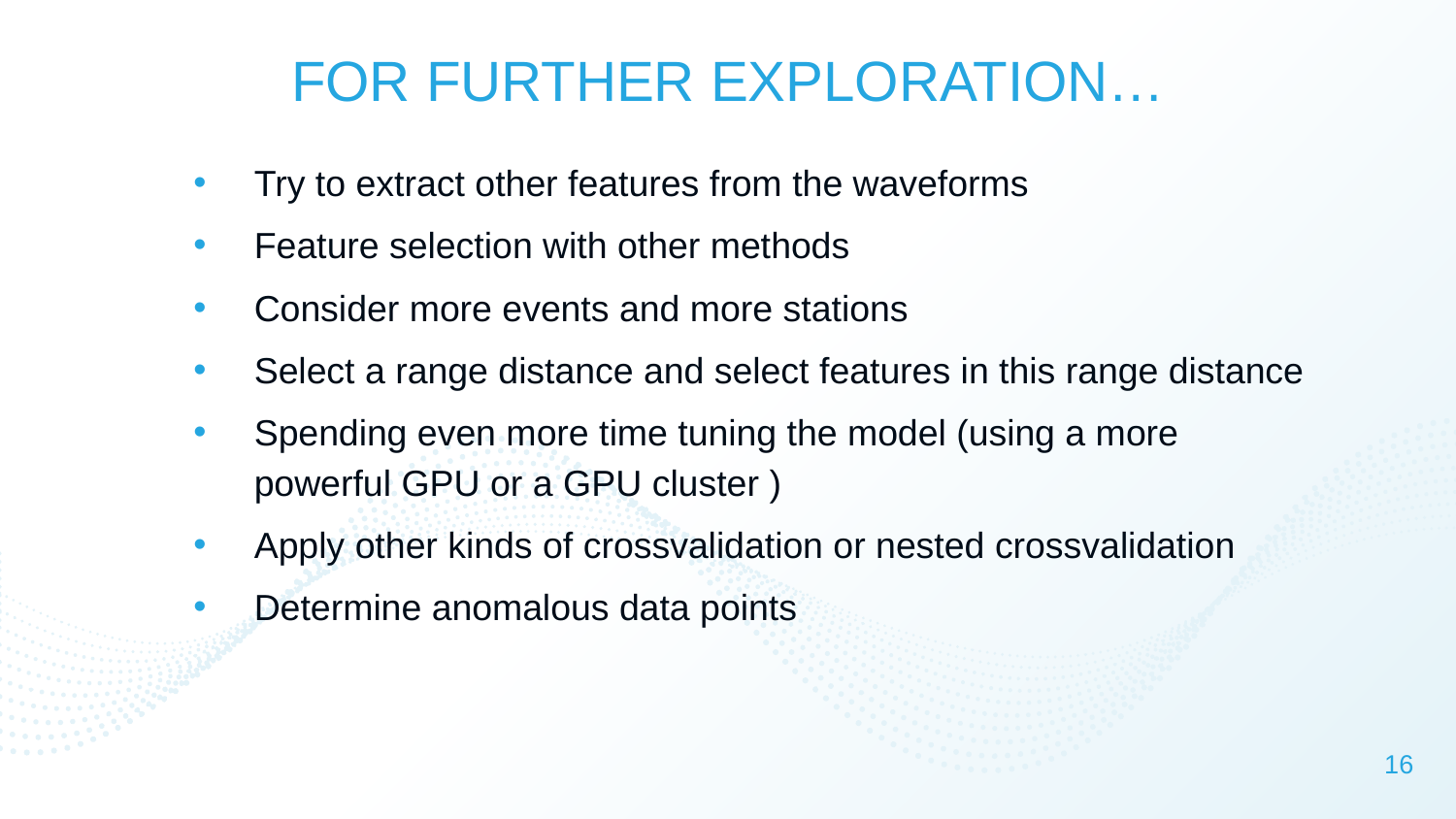

# FOR FURTHER EXPLORATION…
Try to extract other features from the waveforms
Feature selection with other methods
Consider more events and more stations
Select a range distance and select features in this range distance
Spending even more time tuning the model (using a more powerful GPU or a GPU cluster )
Apply other kinds of crossvalidation or nested crossvalidation
Determine anomalous data points

16